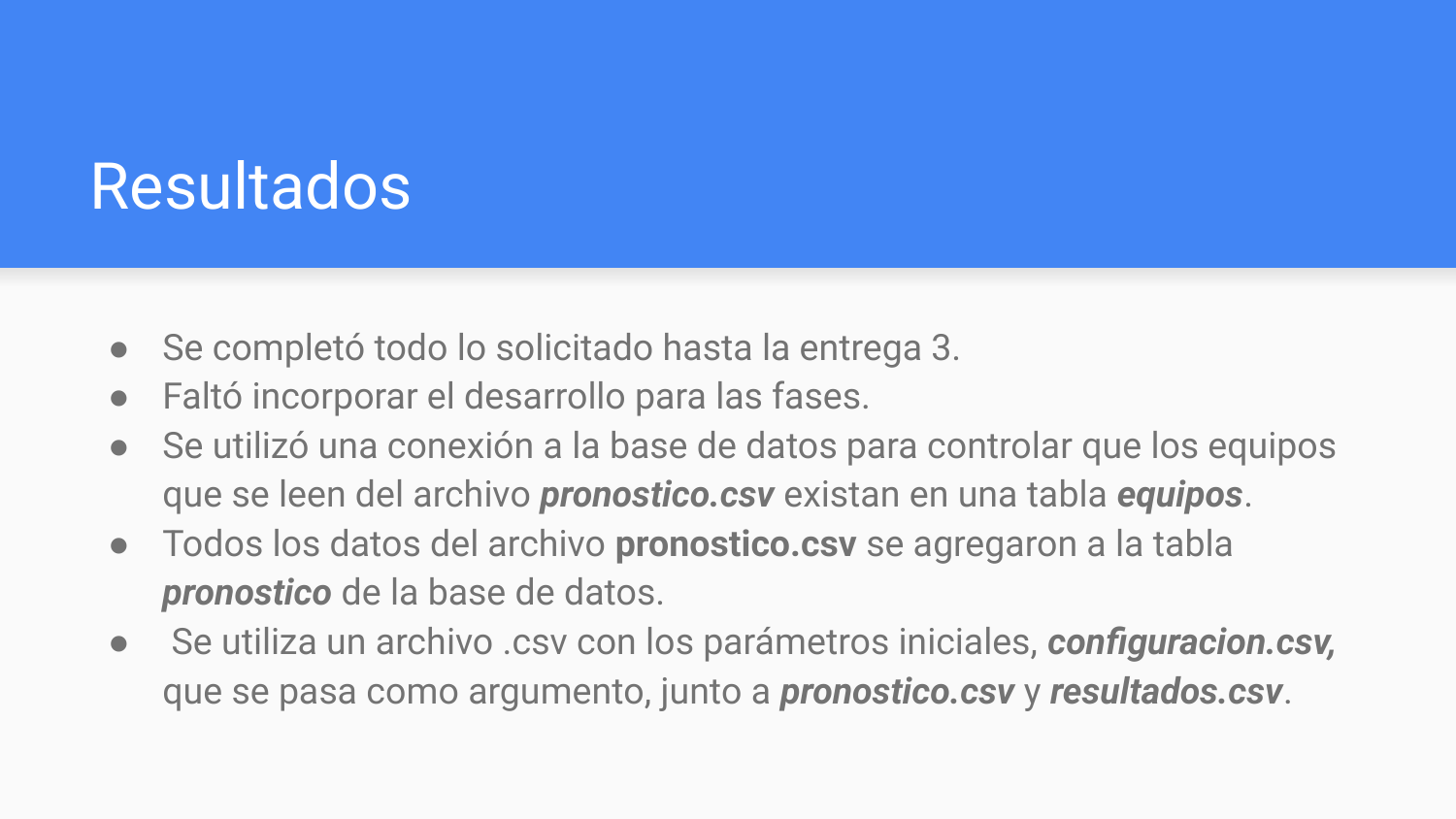

# Resultados
Se completó todo lo solicitado hasta la entrega 3.
Faltó incorporar el desarrollo para las fases.
Se utilizó una conexión a la base de datos para controlar que los equipos que se leen del archivo pronostico.csv existan en una tabla equipos.
Todos los datos del archivo pronostico.csv se agregaron a la tabla pronostico de la base de datos.
 Se utiliza un archivo .csv con los parámetros iniciales, configuracion.csv, que se pasa como argumento, junto a pronostico.csv y resultados.csv.